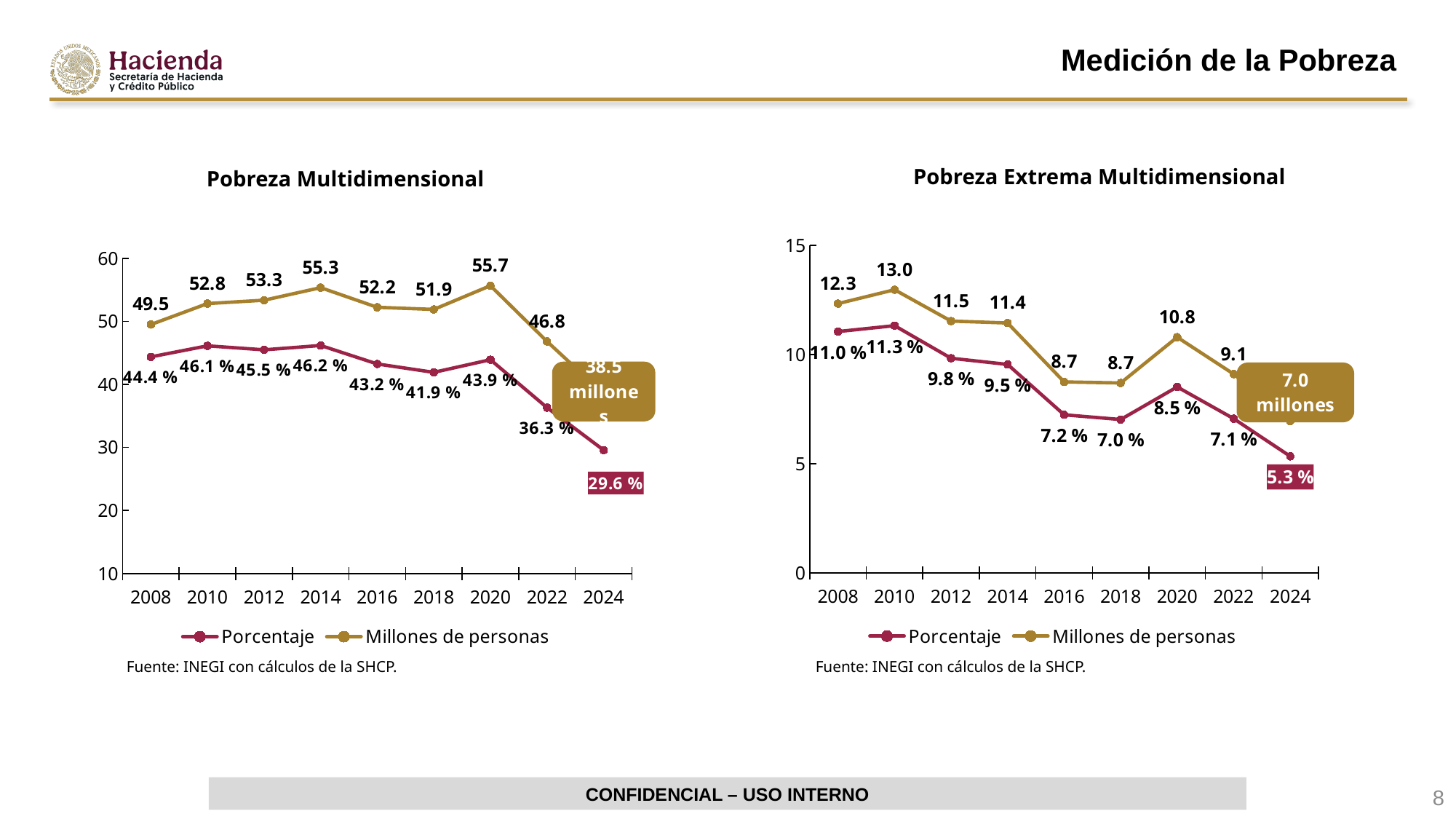

Medición de la Pobreza
Pobreza Extrema Multidimensional
Pobreza Multidimensional

### Chart

| Category | Porcentaje | Millones de personas |
|---|---|---|
| 2008 | 11.04990587188527 | 12.328176 |
| 2010 | 11.318990997961023 | 12.96469 |
| 2012 | 9.82808650843893 | 11.52895 |
| 2014 | 9.545502540173493 | 11.442303 |
| 2016 | 7.2398014135 | 8.745256 |
| 2018 | 7.023023996 | 8.696408 |
| 2020 | 8.5156999541 | 10.792987 |
| 2022 | 7.0631378292 | 9.103513 |
| 2024 | 5.3381295562 | 6.951103 |

### Chart

| Category | Porcentaje | Millones de personas |
|---|---|---|
| 2008 | 44.35808447632825 | 49.489496 |
| 2010 | 46.10909307936676 | 52.81302 |
| 2012 | 45.47920253559423 | 53.349902 |
| 2014 | 46.16753842081909 | 55.341556 |
| 2016 | 43.2314482601 | 52.221057 |
| 2018 | 41.9059105108 | 51.89088 |
| 2020 | 43.9113547784 | 55.654225000000004 |
| 2022 | 36.3141904843 | 46.80451 |
| 2024 | 29.5585393874 | 38.489971 |
Fuente: INEGI con cálculos de la SHCP.
Fuente: INEGI con cálculos de la SHCP.
8